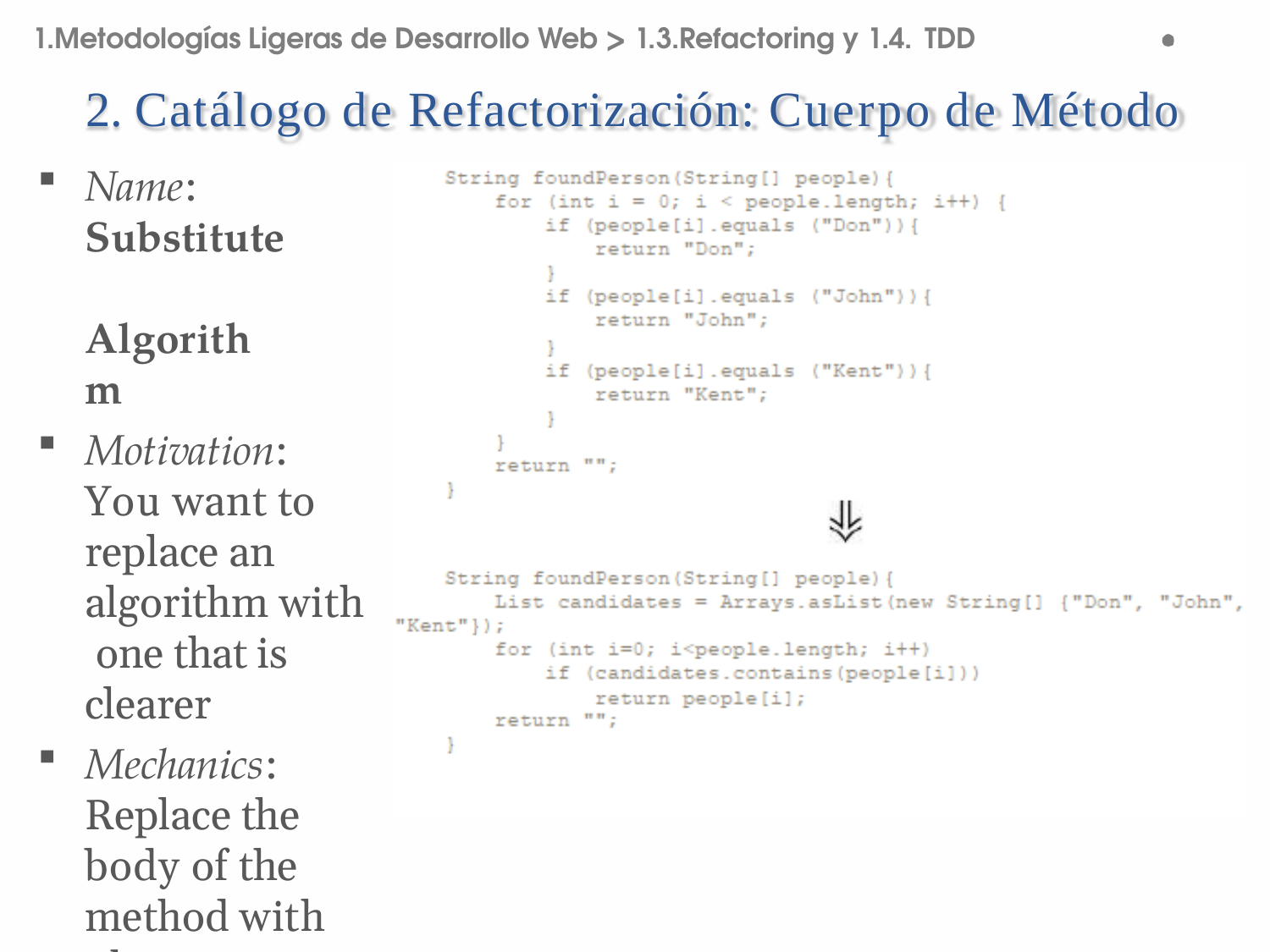

1.Metodologías Ligeras de Desarrollo Web > 1.3.Refactoring y 1.4. TDD

# 2. Catálogo de Refactorización: Cuerpo de Método
Name:  Substitute  Algorithm
Motivation:  You want to  replace an  algorithm with  one that is  clearer
Mechanics:  Replace the  body of the  method with  the new  algorithm